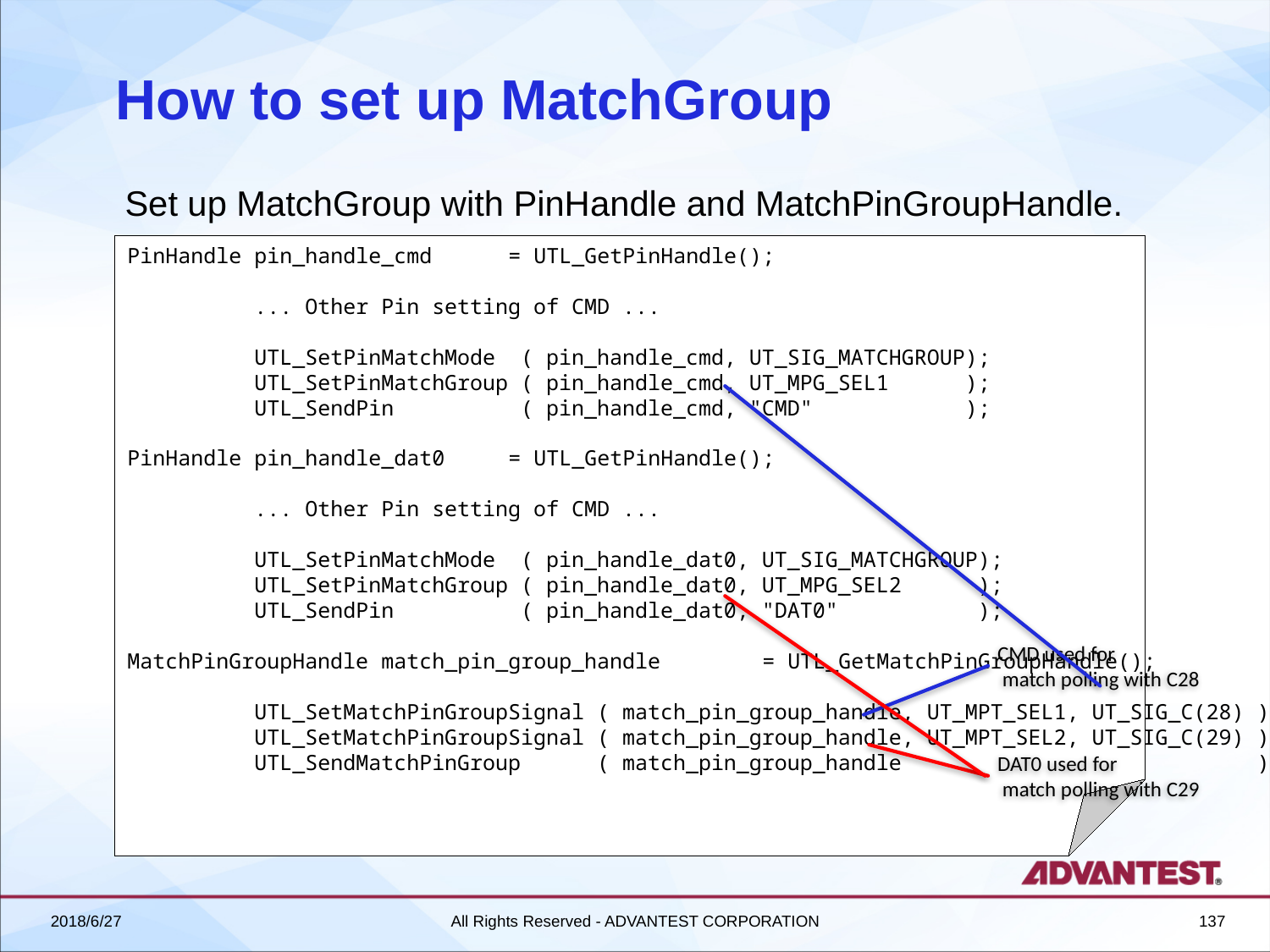

# How to set up MatchGroup
Set up MatchGroup with PinHandle and MatchPinGroupHandle.
PinHandle	pin_handle_cmd	= UTL_GetPinHandle();

	... Other Pin setting of CMD ...

	UTL_SetPinMatchMode  ( pin_handle_cmd, UT_SIG_MATCHGROUP);
	UTL_SetPinMatchGroup ( pin_handle_cmd, UT_MPG_SEL1      );
	UTL_SendPin          ( pin_handle_cmd, "CMD"            );

PinHandle	pin_handle_dat0	= UTL_GetPinHandle();

	... Other Pin setting of CMD ...

	UTL_SetPinMatchMode  ( pin_handle_dat0, UT_SIG_MATCHGROUP);
	UTL_SetPinMatchGroup ( pin_handle_dat0, UT_MPG_SEL2      );
	UTL_SendPin          ( pin_handle_dat0, "DAT0"           );

MatchPinGroupHandle	match_pin_group_handle	= UTL_GetMatchPinGroupHandle();

	UTL_SetMatchPinGroupSignal ( match_pin_group_handle, UT_MPT_SEL1, UT_SIG_C(28) );
	UTL_SetMatchPinGroupSignal ( match_pin_group_handle, UT_MPT_SEL2, UT_SIG_C(29) );
	UTL_SendMatchPinGroup      ( match_pin_group_handle                            );

CMD used for
 match polling with C28
DAT0 used for
 match polling with C29
2018/6/27
All Rights Reserved - ADVANTEST CORPORATION
137